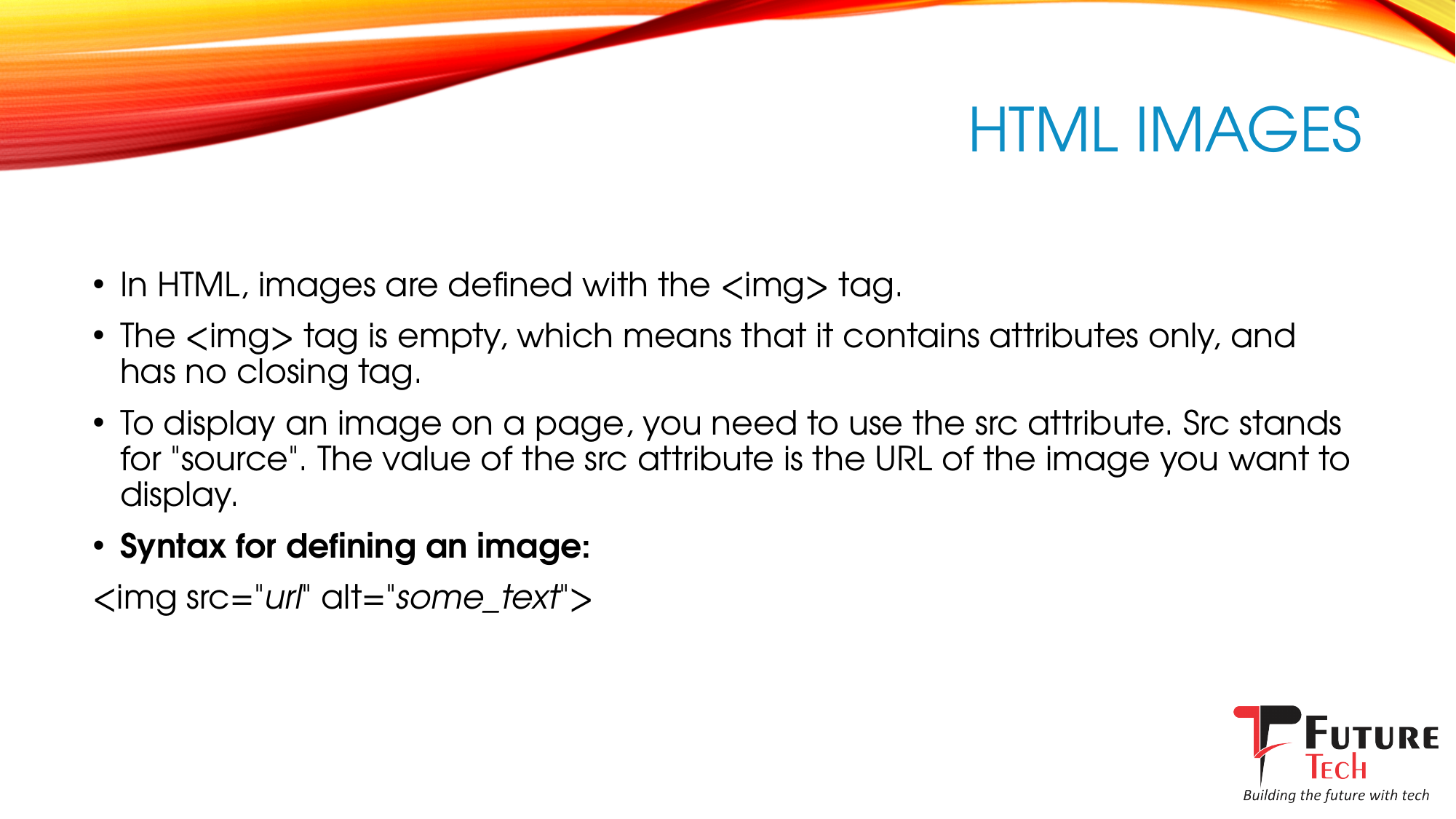

# HTML Images
In HTML, images are defined with the <img> tag.
The <img> tag is empty, which means that it contains attributes only, and has no closing tag.
To display an image on a page, you need to use the src attribute. Src stands for "source". The value of the src attribute is the URL of the image you want to display.
Syntax for defining an image:
<img src="url" alt="some_text">